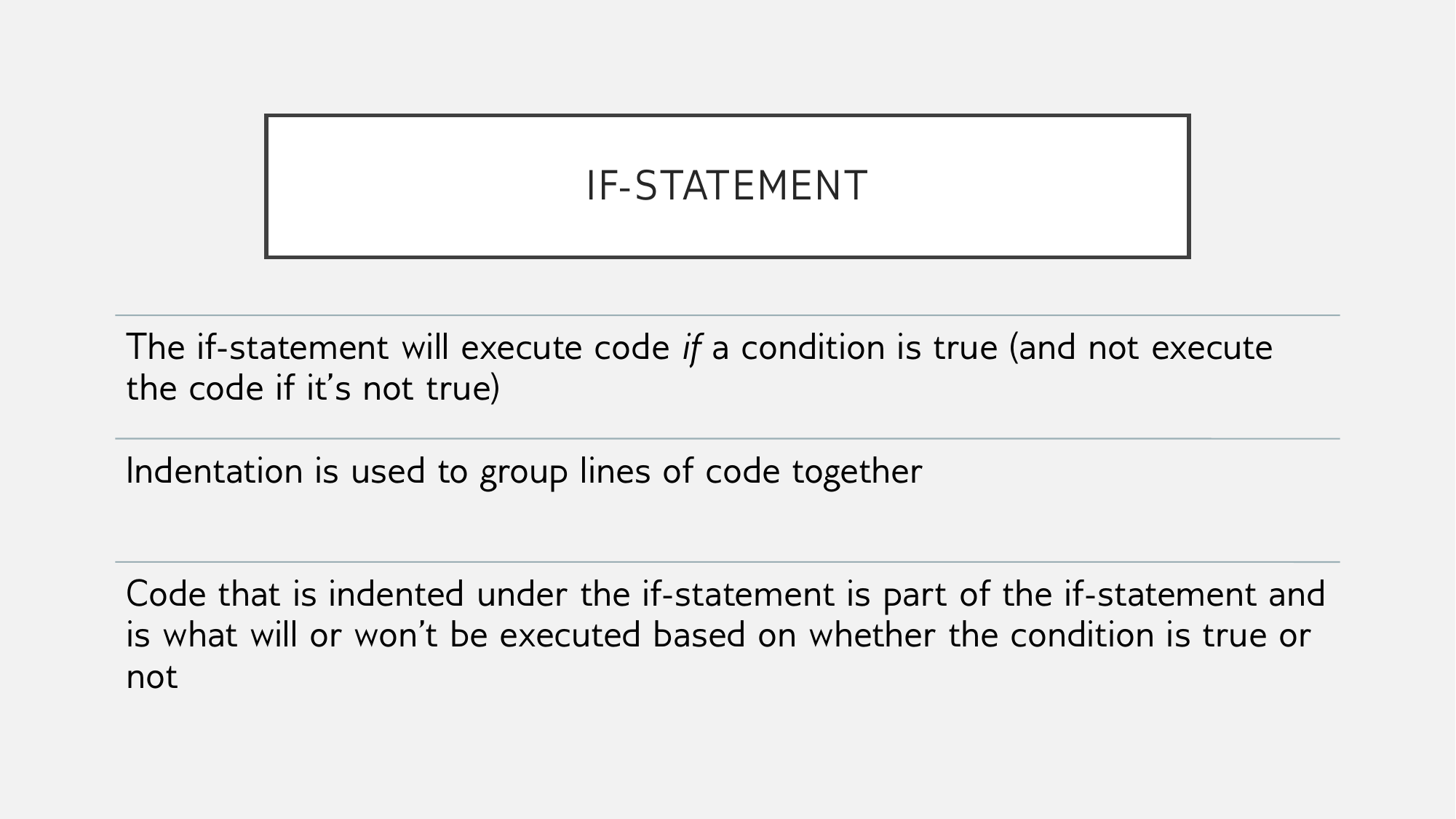

# If-Statement
The if-statement will execute code if a condition is true (and not execute the code if it’s not true)
Indentation is used to group lines of code together
Code that is indented under the if-statement is part of the if-statement and is what will or won’t be executed based on whether the condition is true or not